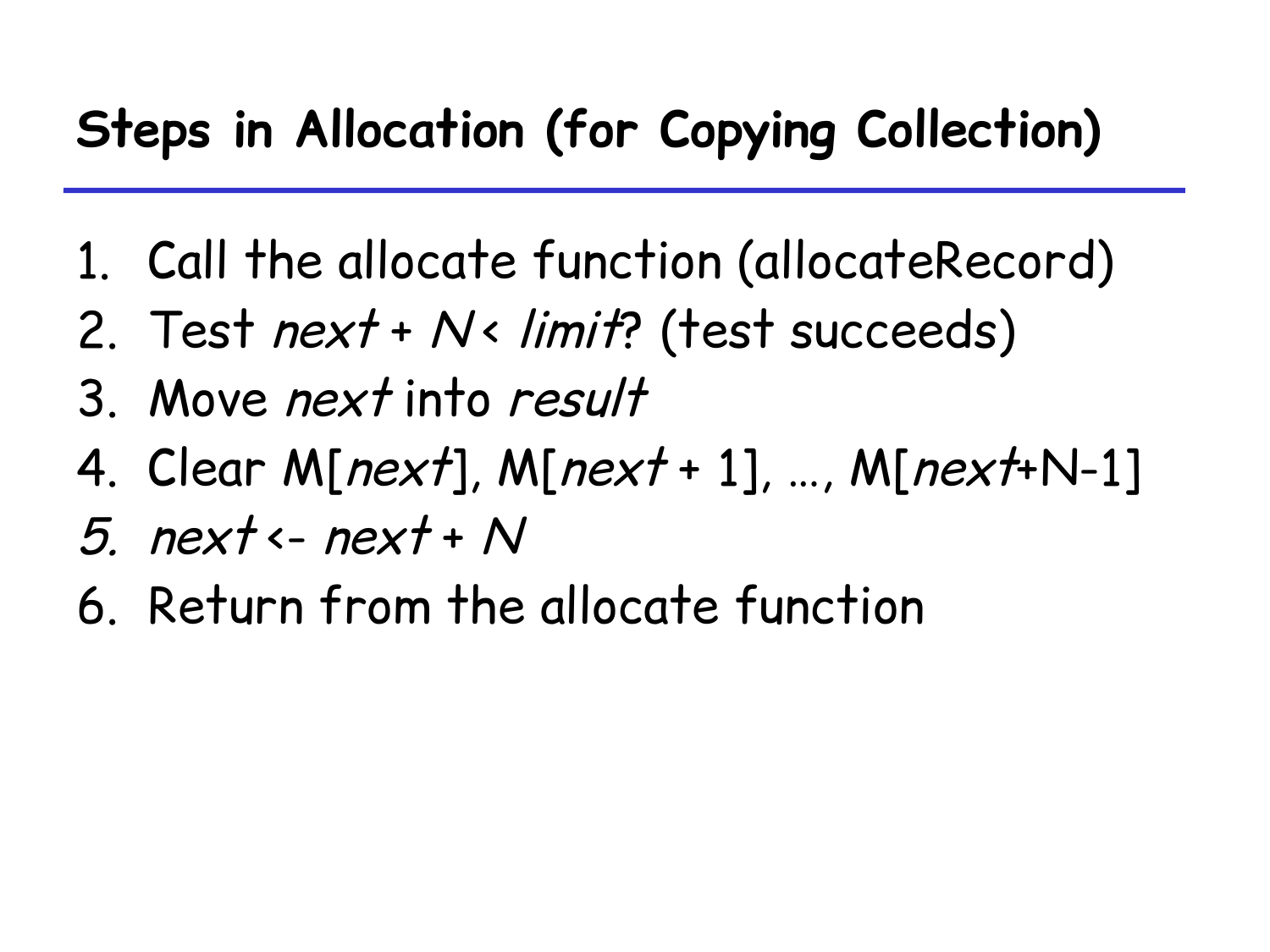

# Steps in Allocation (for Copying Collection)
Call the allocate function (allocateRecord)
Test next + N < limit? (test succeeds)
Move next into result
Clear M[next], M[next + 1], …, M[next+N-1]
next <- next + N
Return from the allocate function

20